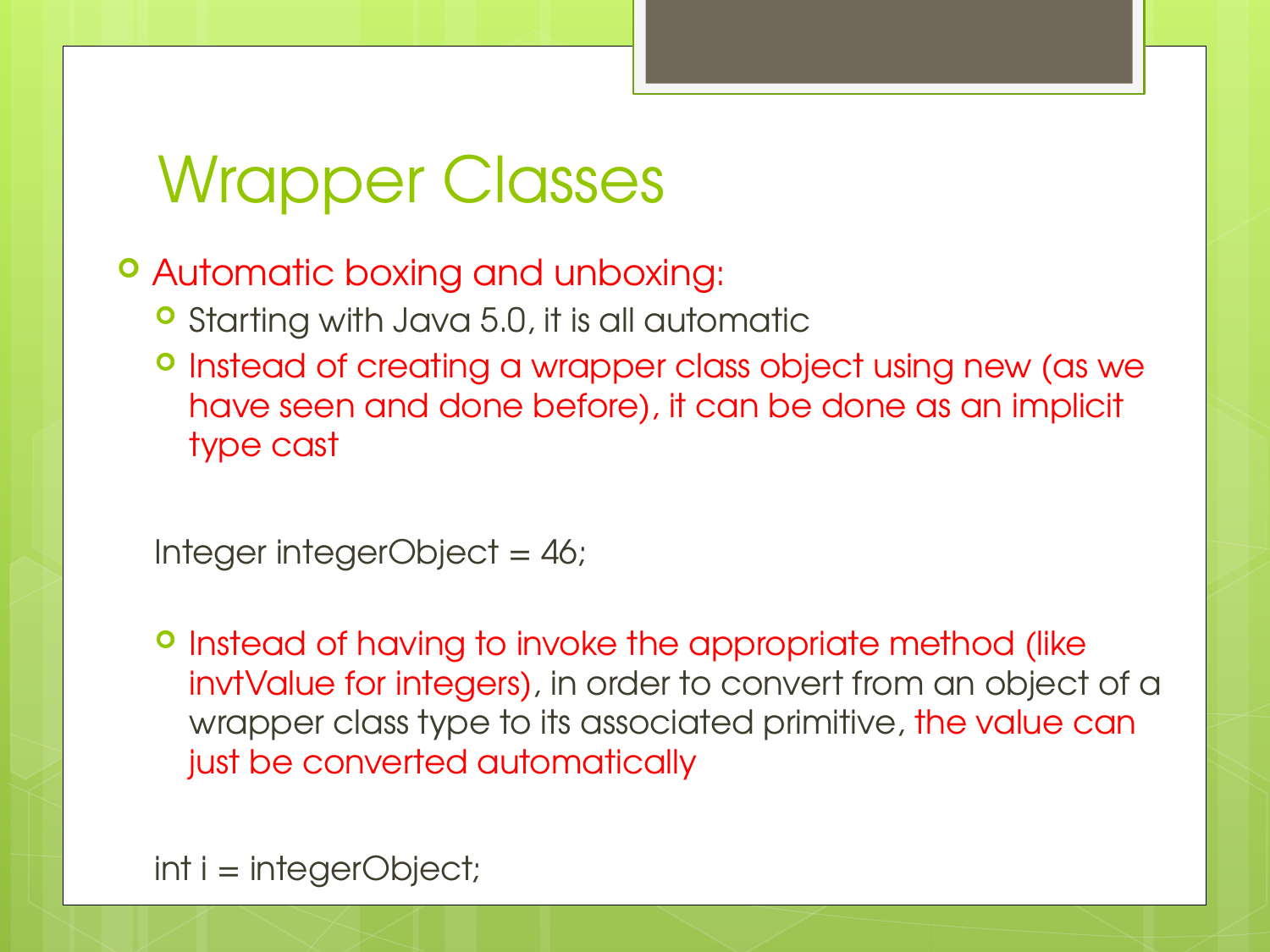

# Wrapper Classes
Automatic boxing and unboxing:
Starting with Java 5.0, it is all automatic
Instead of creating a wrapper class object using new (as we have seen and done before), it can be done as an implicit type cast

Integer integerObject = 46;

Instead of having to invoke the appropriate method (like invtValue for integers), in order to convert from an object of a wrapper class type to its associated primitive, the value can just be converted automatically

int i = integerObject;